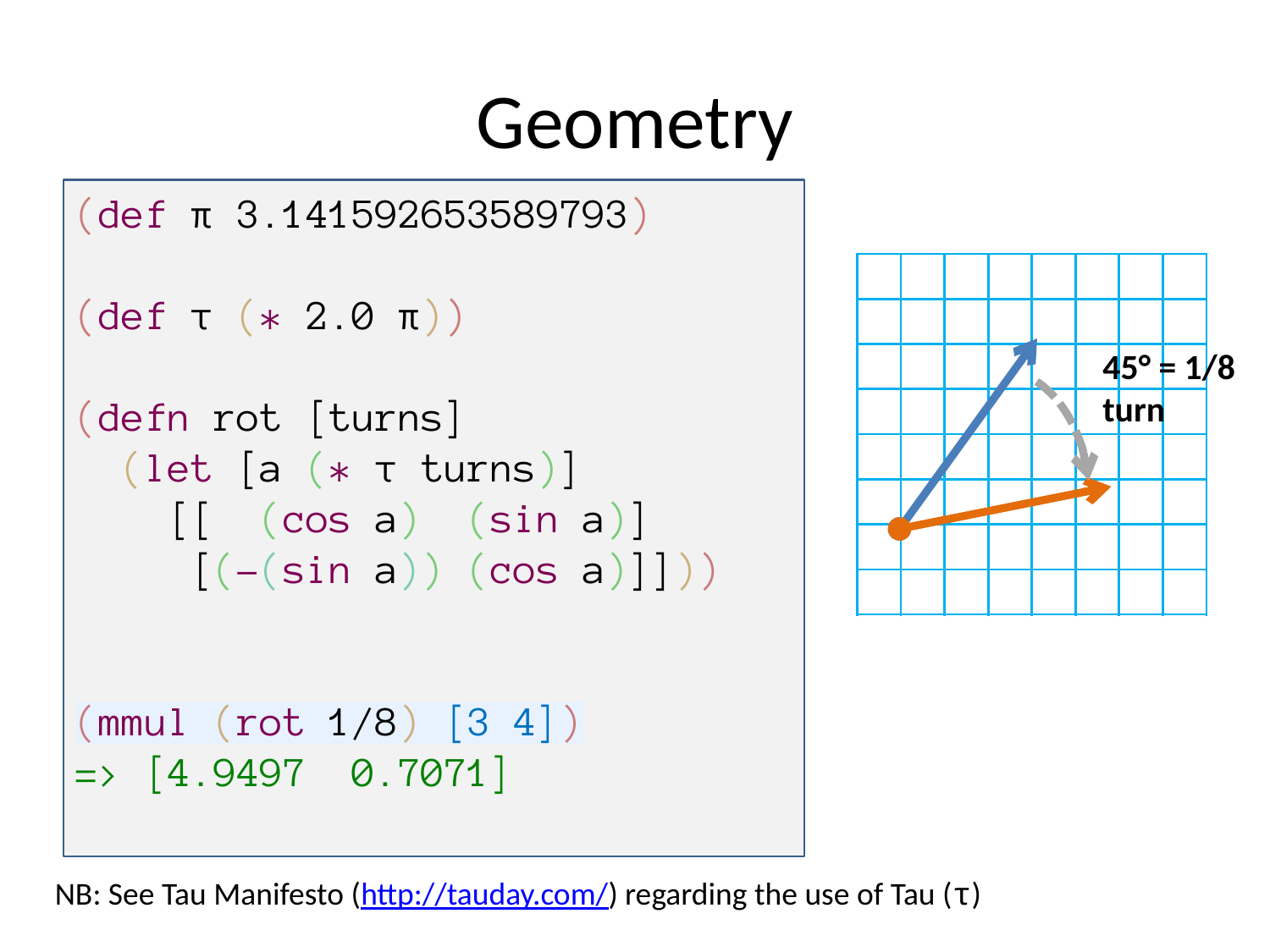

# Geometry
(def π 3.141592653589793)

(def τ (* 2.0 π))

(defn rot [turns]
  (let [a (* τ turns)]
    [[  (cos a)  (sin a)]
     [(-(sin a)) (cos a)]]))

(mmul (rot 1/8) [3 4])
=> [4.9497  0.7071]

|  |  |  |  |  |  |  |  |
| --- | --- | --- | --- | --- | --- | --- | --- |
|  |  |  |  |  |  |  |  |
|  |  |  |  |  |  |  |  |
|  |  |  |  |  |  |  |  |
|  |  |  |  |  |  |  |  |
|  |  |  |  |  |  |  |  |
|  |  |  |  |  |  |  |  |
|  |  |  |  |  |  |  |  |
45° = 1/8 turn

NB: See Tau Manifesto (http://tauday.com/) regarding the use of Tau (τ)